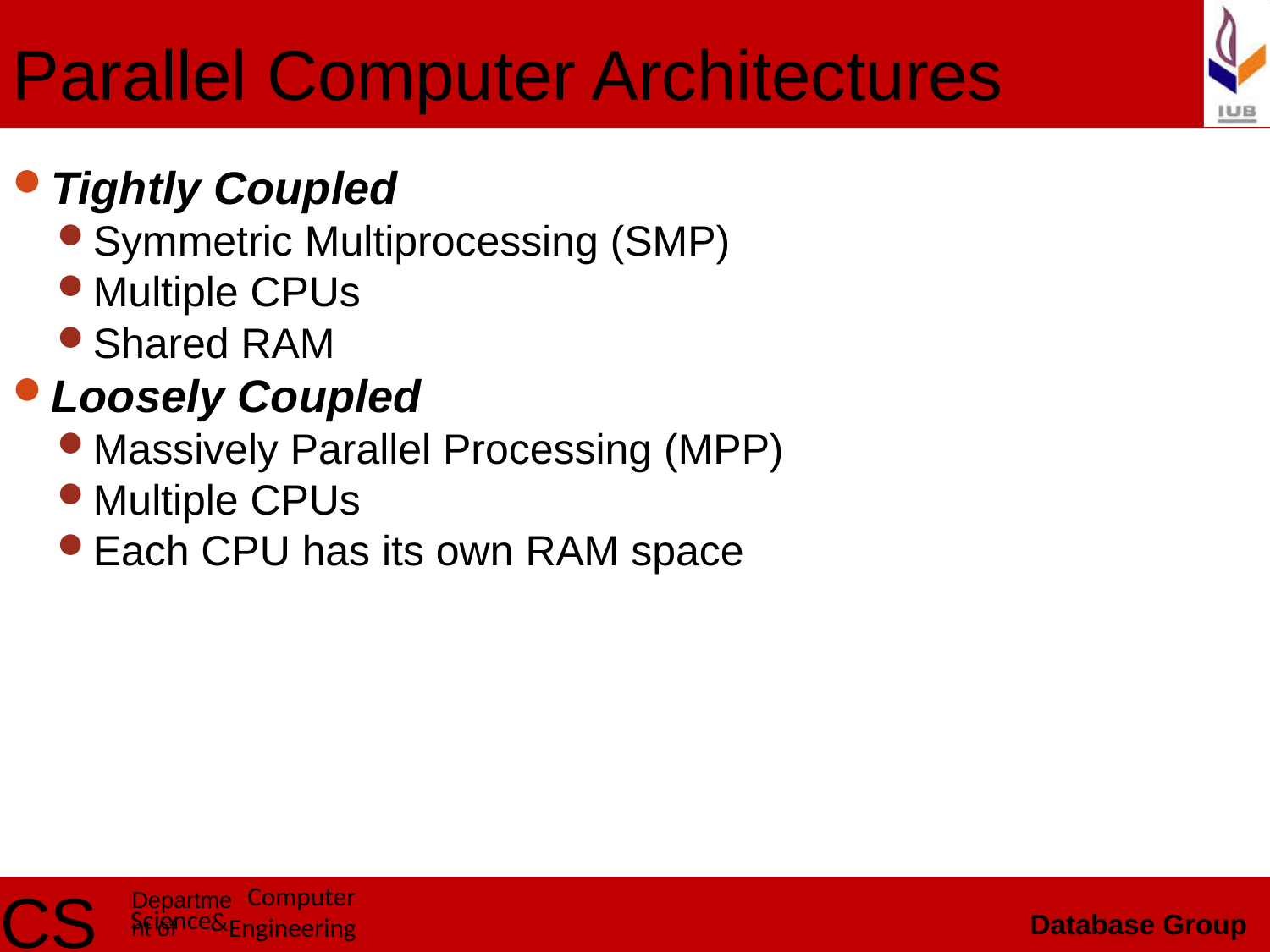

# Parallel Computer Architectures
Tightly Coupled
Symmetric Multiprocessing (SMP)
Multiple CPUs
Shared RAM
Loosely Coupled
Massively Parallel Processing (MPP)
Multiple CPUs
Each CPU has its own RAM space